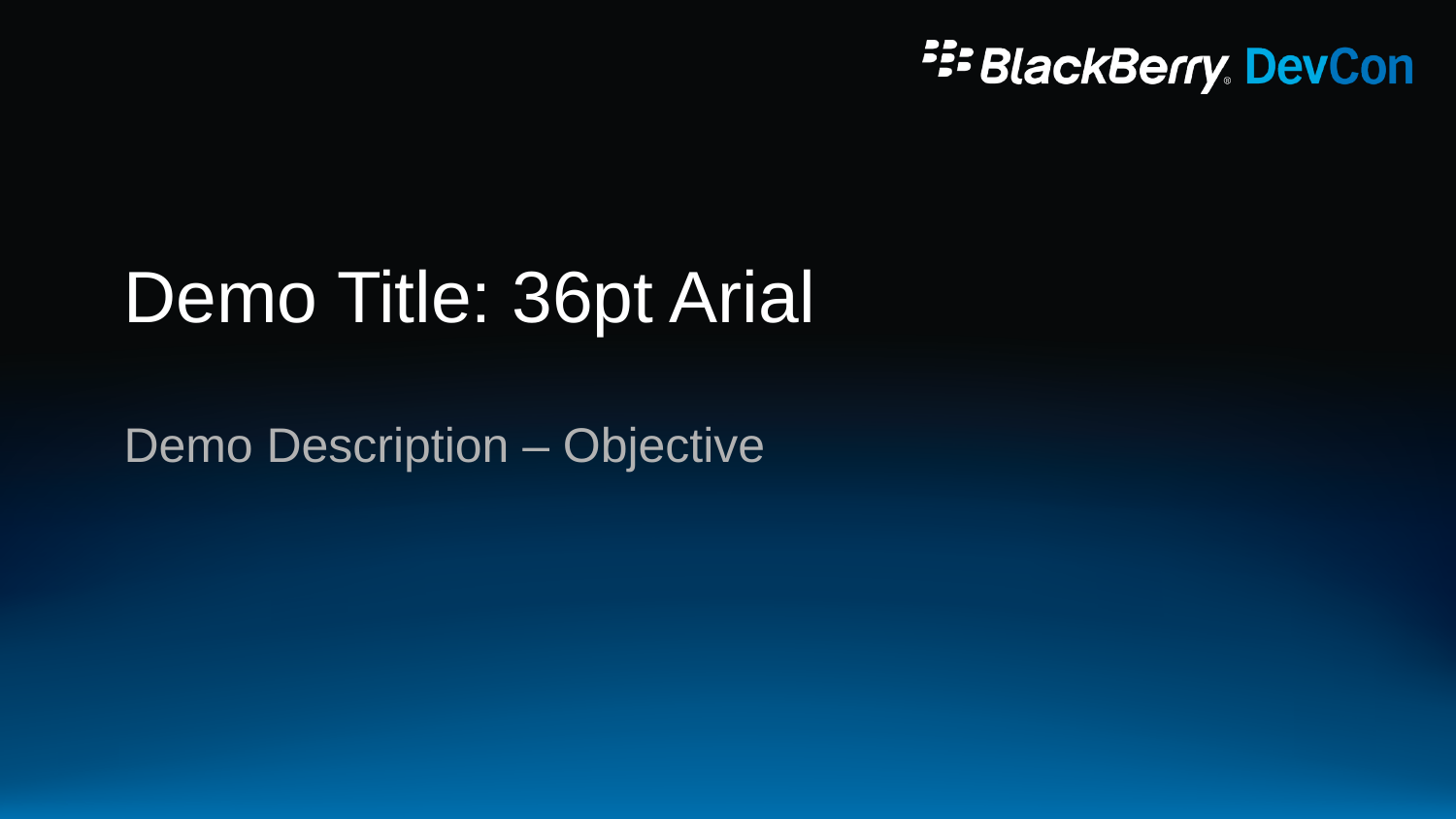

# Demo Title: 36pt Arial
Demo Description – Objective